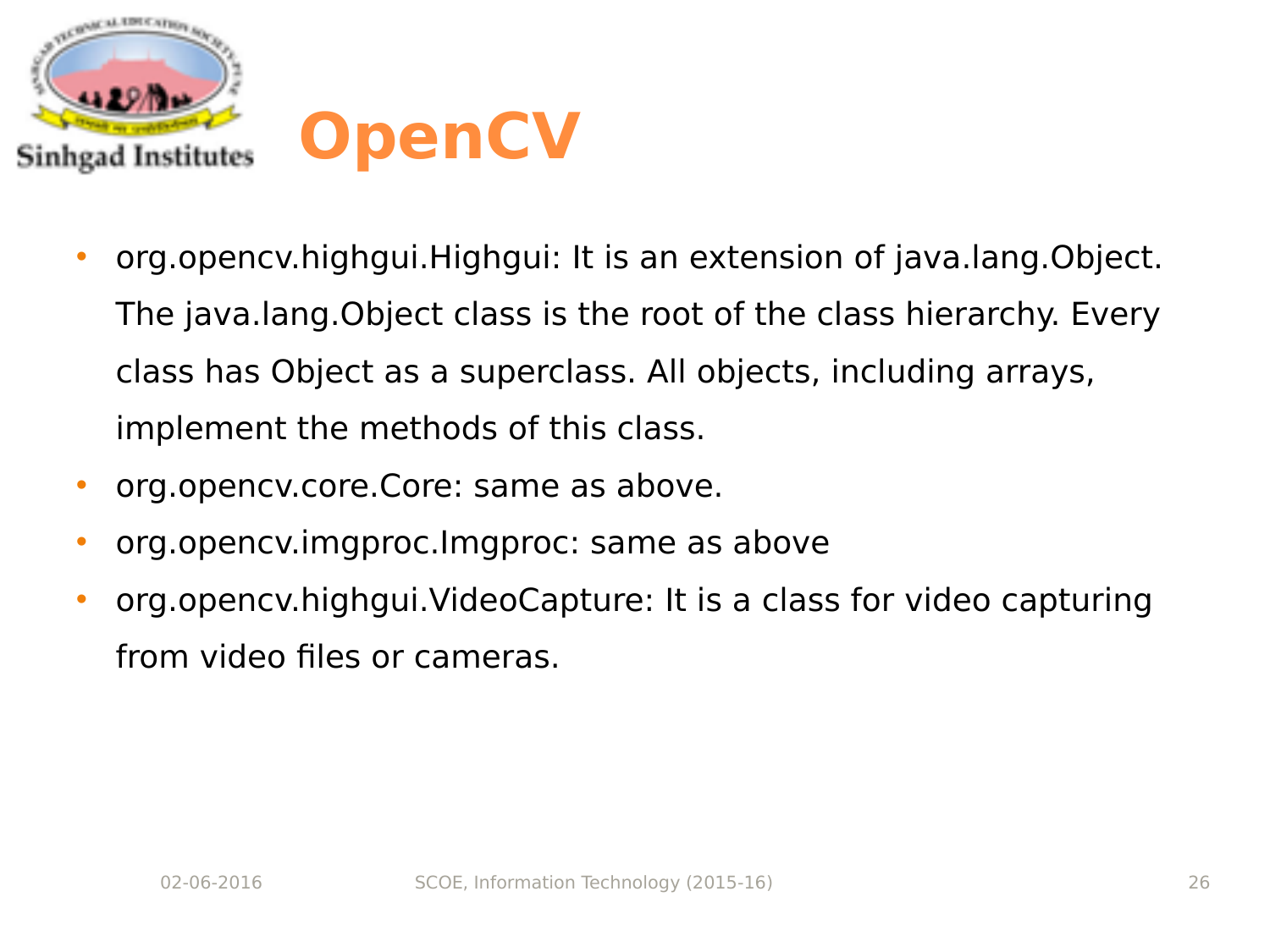

# OpenCV
org.opencv.highgui.Highgui: It is an extension of java.lang.Object. The java.lang.Object class is the root of the class hierarchy. Every class has Object as a superclass. All objects, including arrays, implement the methods of this class.
org.opencv.core.Core: same as above.
org.opencv.imgproc.Imgproc: same as above
org.opencv.highgui.VideoCapture: It is a class for video capturing from video files or cameras.

02-06-2016
SCOE, Information Technology (2015-16)
26